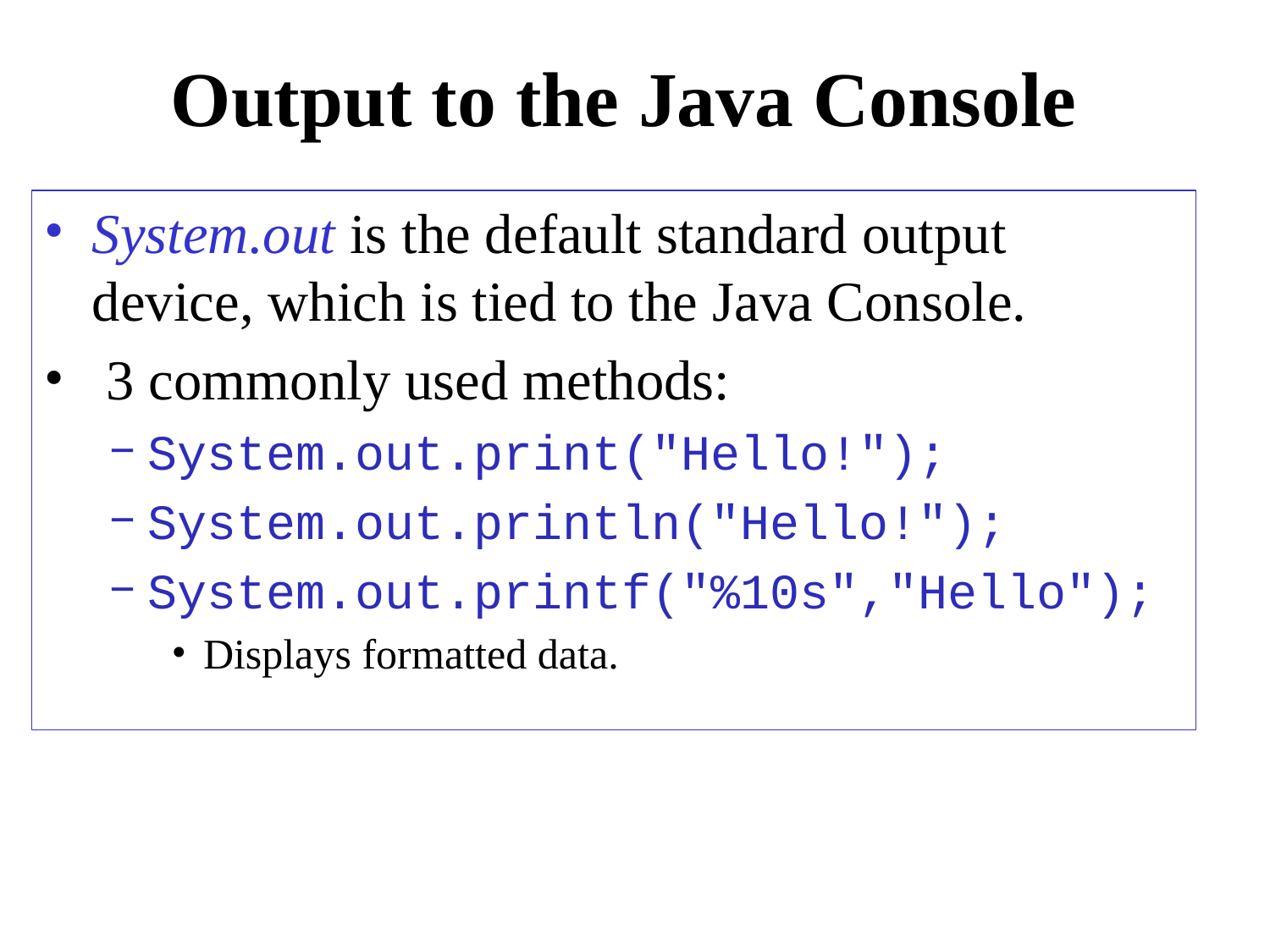

# Output to the Java Console
System.out is the default standard output device, which is tied to the Java Console.
 3 commonly used methods:
System.out.print("Hello!");
System.out.println("Hello!");
System.out.printf("%10s","Hello");
Displays formatted data.